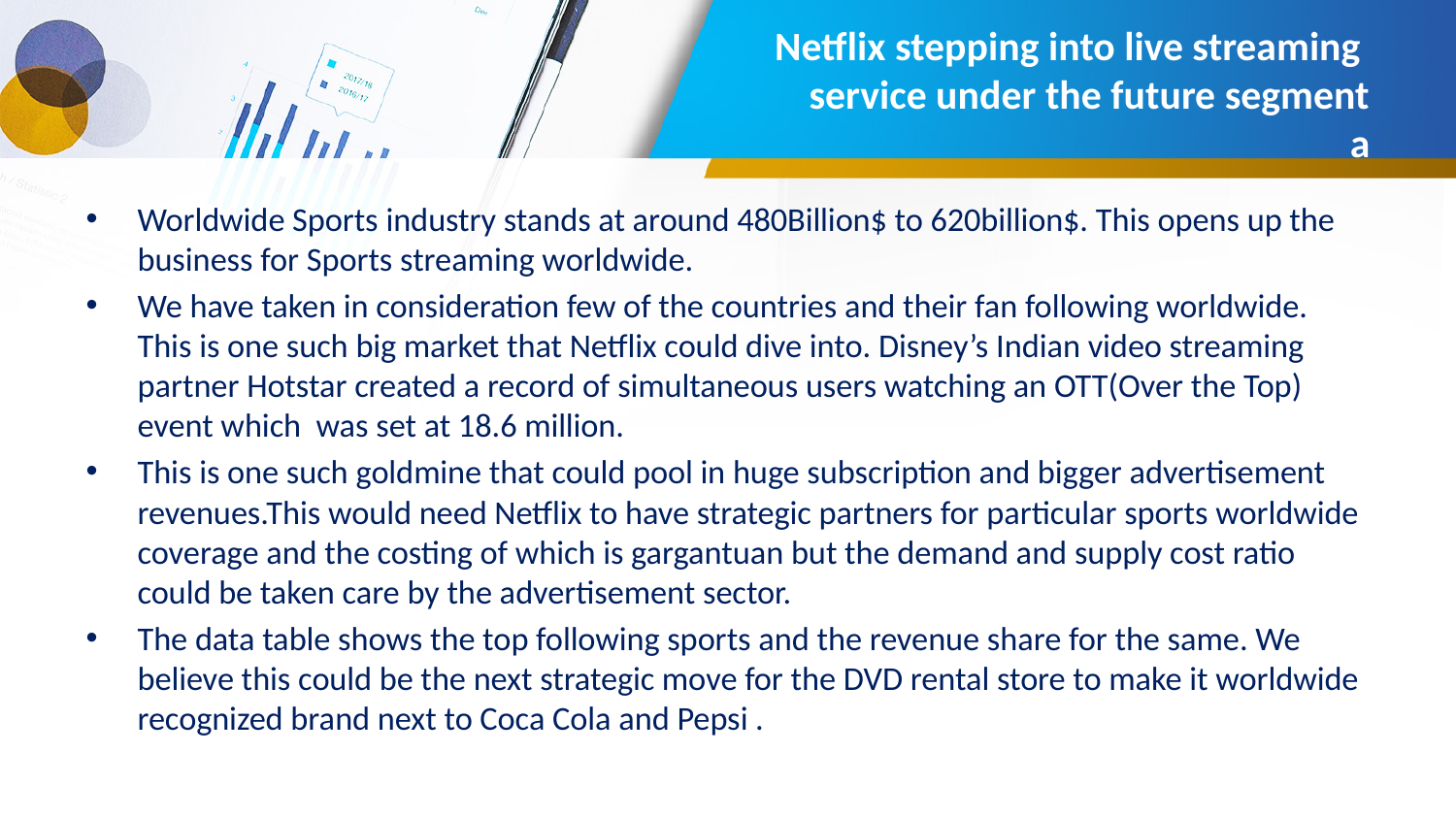

# Netflix stepping into live streaming service under the future segment a
Worldwide Sports industry stands at around 480Billion$ to 620billion$. This opens up the business for Sports streaming worldwide.
We have taken in consideration few of the countries and their fan following worldwide. This is one such big market that Netflix could dive into. Disney’s Indian video streaming partner Hotstar created a record of simultaneous users watching an OTT(Over the Top) event which  was set at 18.6 million.
This is one such goldmine that could pool in huge subscription and bigger advertisement revenues.This would need Netflix to have strategic partners for particular sports worldwide coverage and the costing of which is gargantuan but the demand and supply cost ratio could be taken care by the advertisement sector.
The data table shows the top following sports and the revenue share for the same. We believe this could be the next strategic move for the DVD rental store to make it worldwide recognized brand next to Coca Cola and Pepsi .